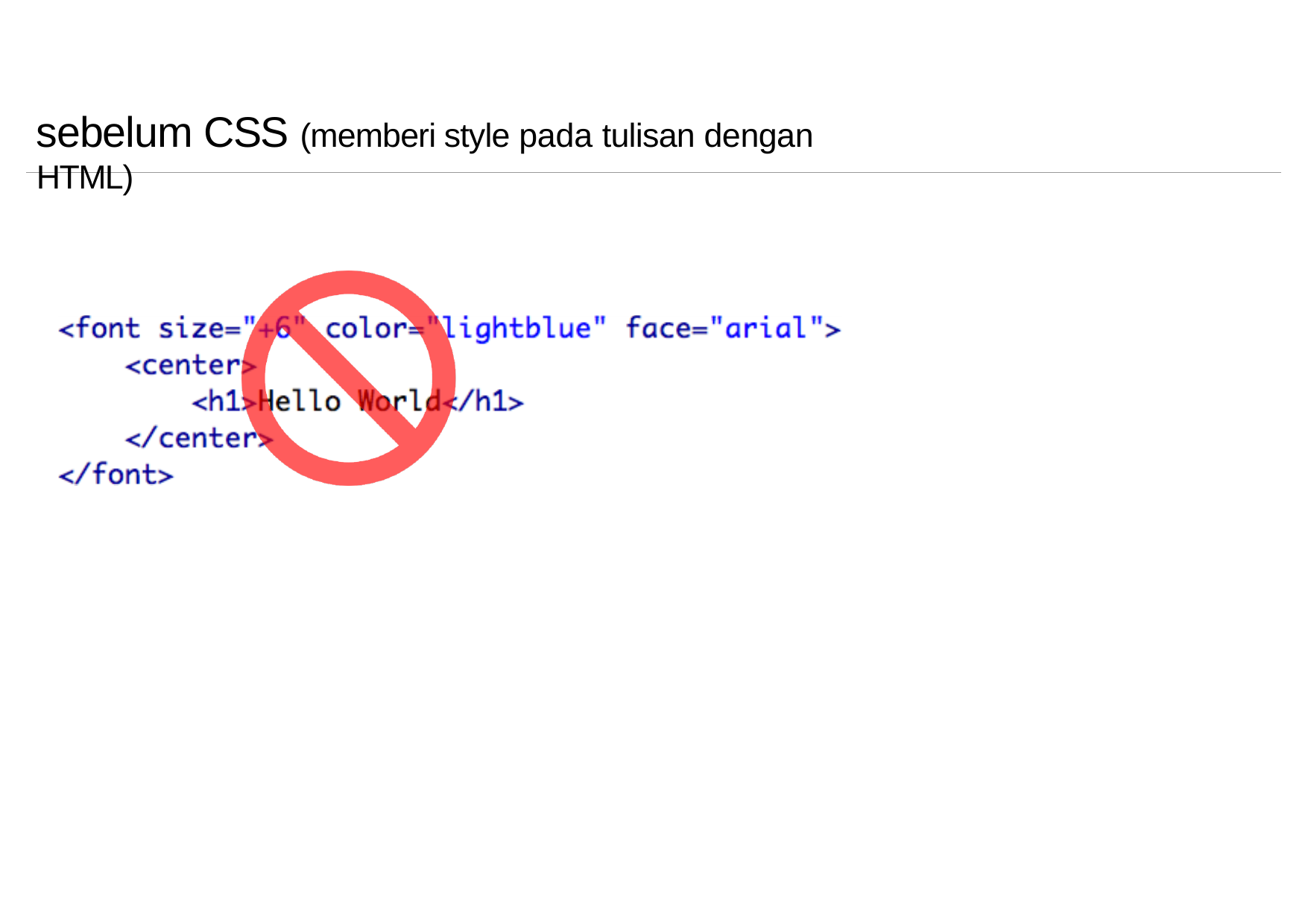

# sebelum CSS (memberi style pada tulisan dengan HTML)